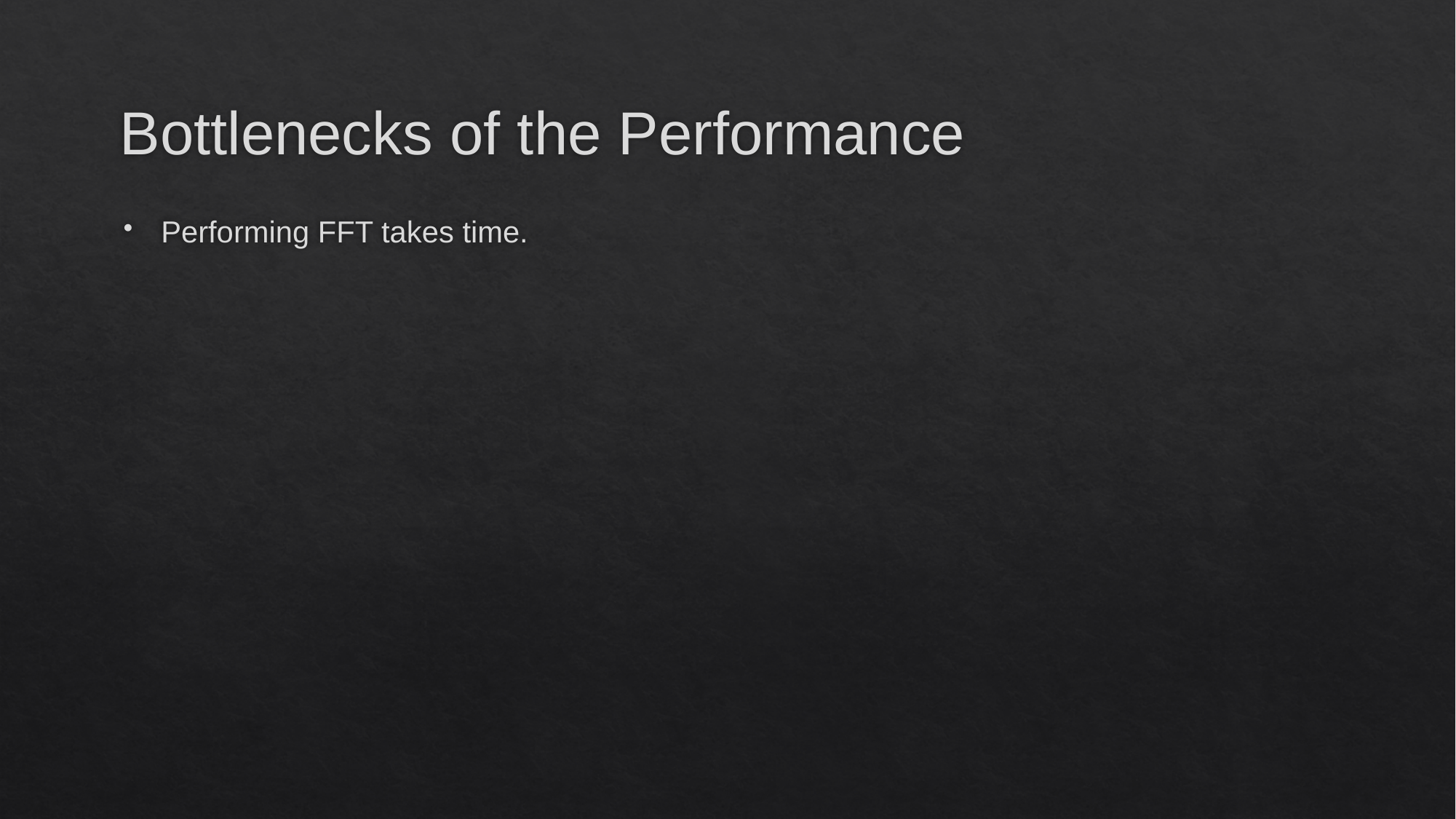

# Bottlenecks of the Performance
Performing FFT takes time.